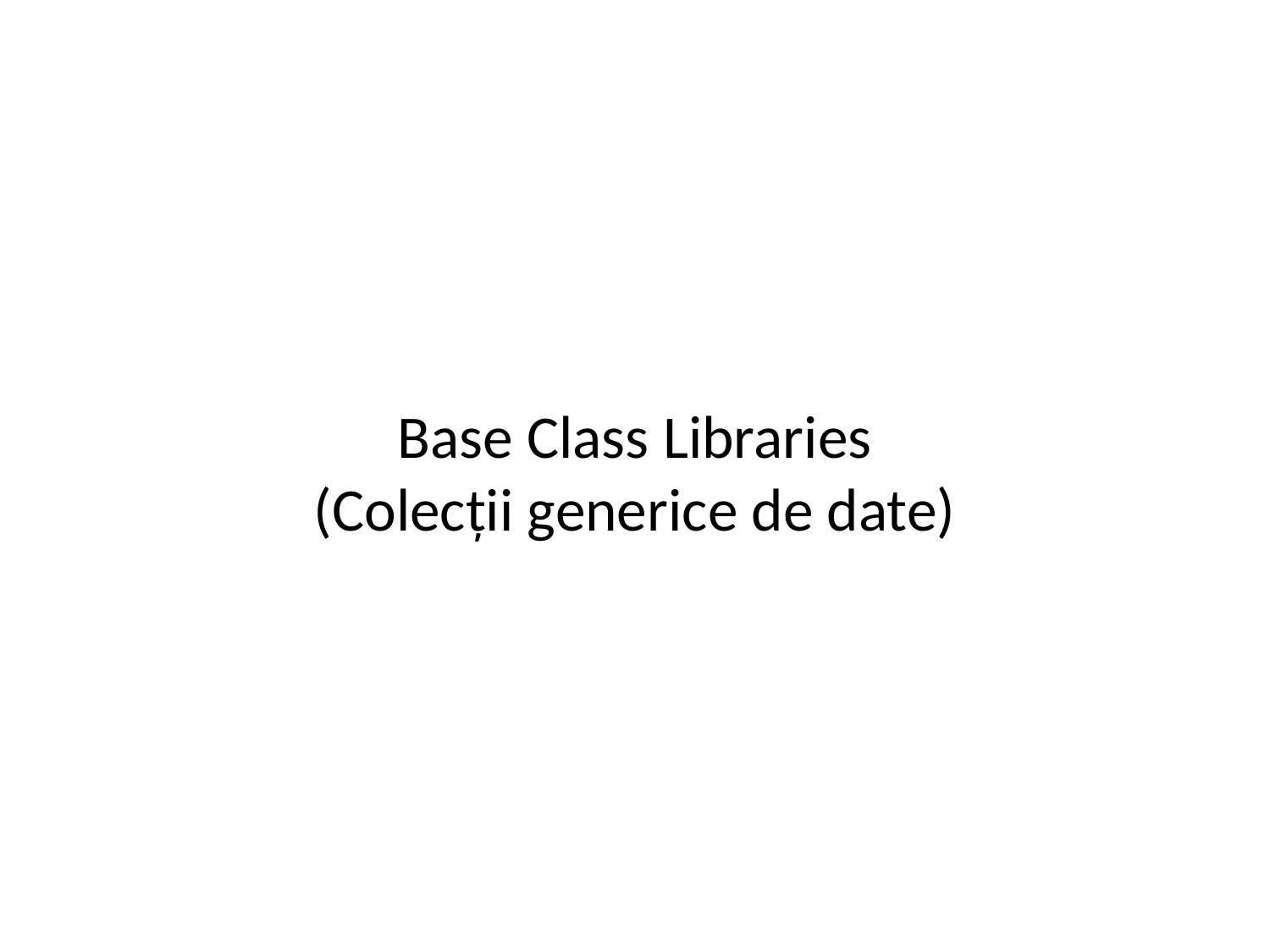

# Base Class Libraries (Colecții generice de date)